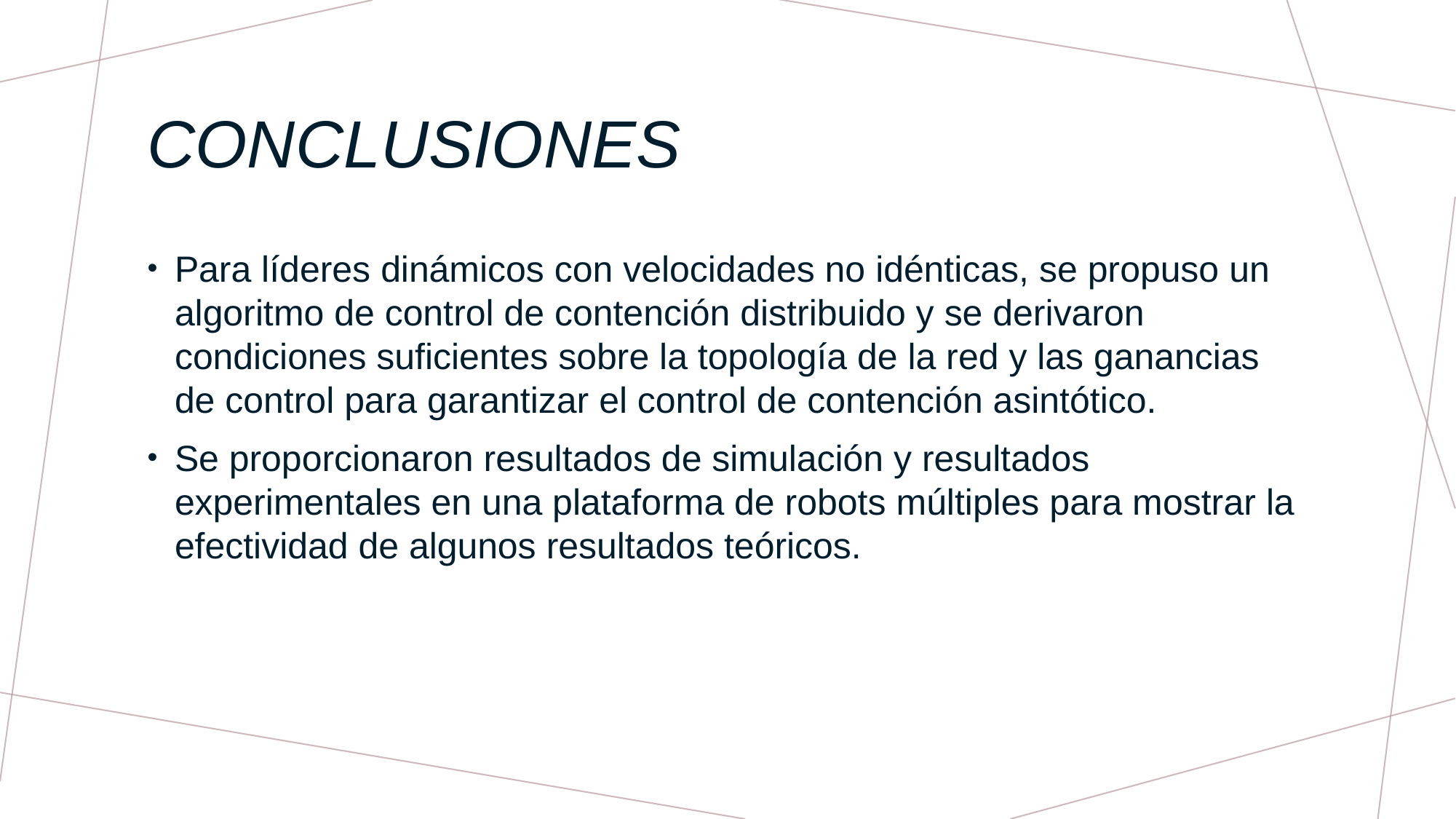

# Conclusiones
Para líderes dinámicos con velocidades no idénticas, se propuso un algoritmo de control de contención distribuido y se derivaron condiciones suficientes sobre la topología de la red y las ganancias de control para garantizar el control de contención asintótico.
Se proporcionaron resultados de simulación y resultados experimentales en una plataforma de robots múltiples para mostrar la efectividad de algunos resultados teóricos.